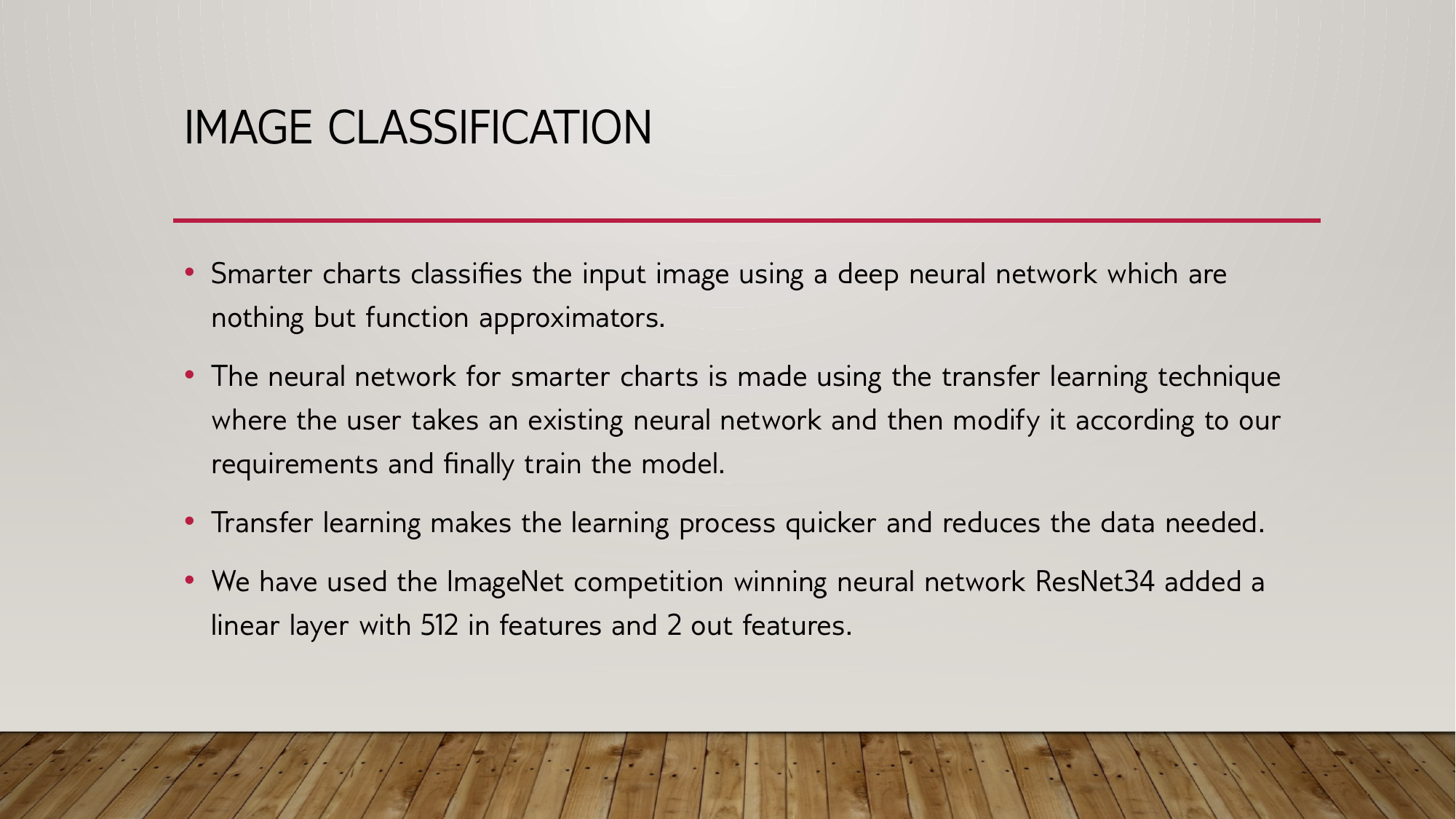

# Image classification
Smarter charts classifies the input image using a deep neural network which are nothing but function approximators.
The neural network for smarter charts is made using the transfer learning technique where the user takes an existing neural network and then modify it according to our requirements and finally train the model.
Transfer learning makes the learning process quicker and reduces the data needed.
We have used the ImageNet competition winning neural network ResNet34 added a linear layer with 512 in features and 2 out features.